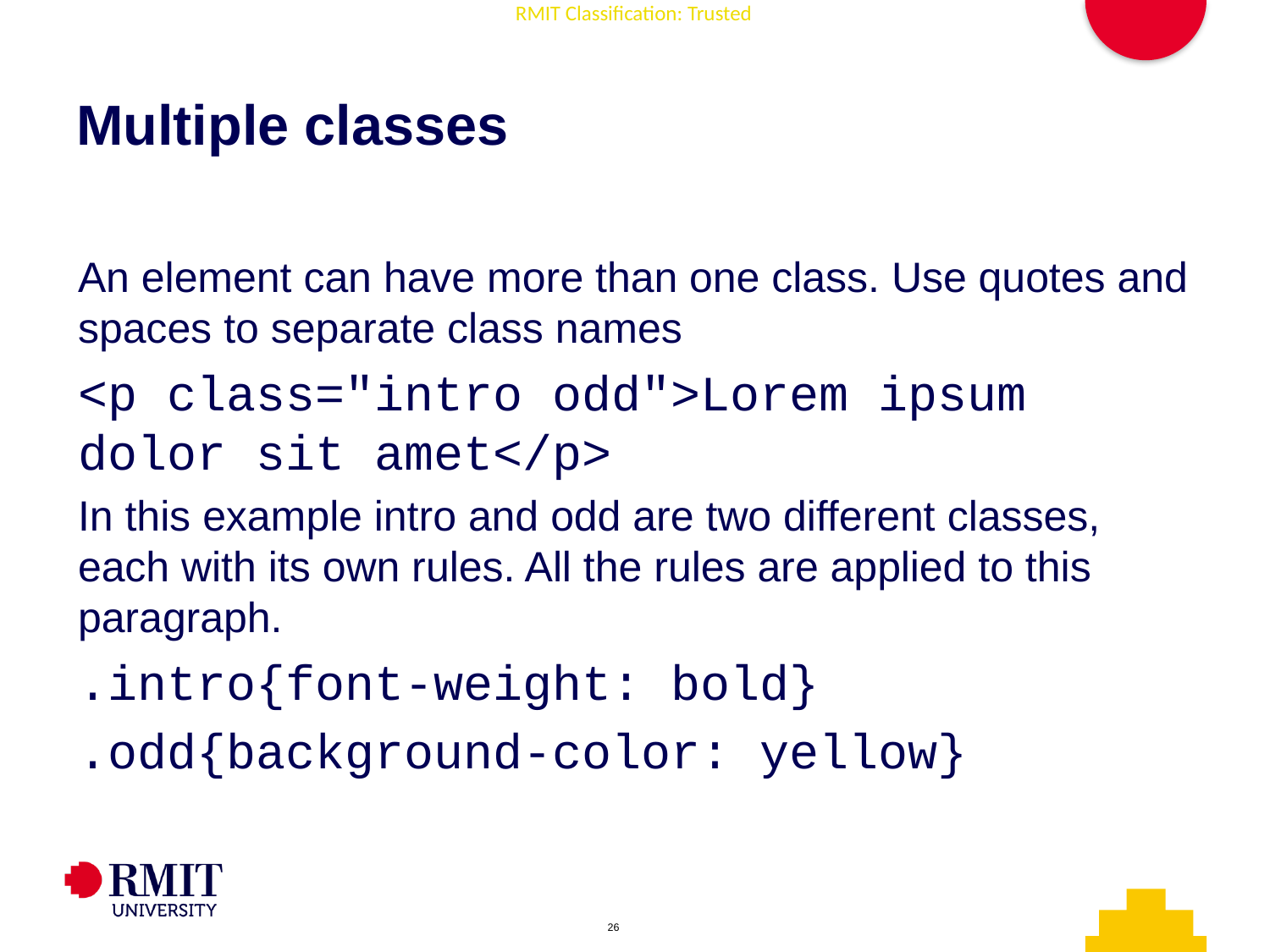

# Multiple classes
An element can have more than one class. Use quotes and spaces to separate class names
<p class="intro odd">Lorem ipsum dolor sit amet</p>
In this example intro and odd are two different classes, each with its own rules. All the rules are applied to this paragraph.
.intro{font-weight: bold}
.odd{background-color: yellow}
AD006 Associate Degree in IT